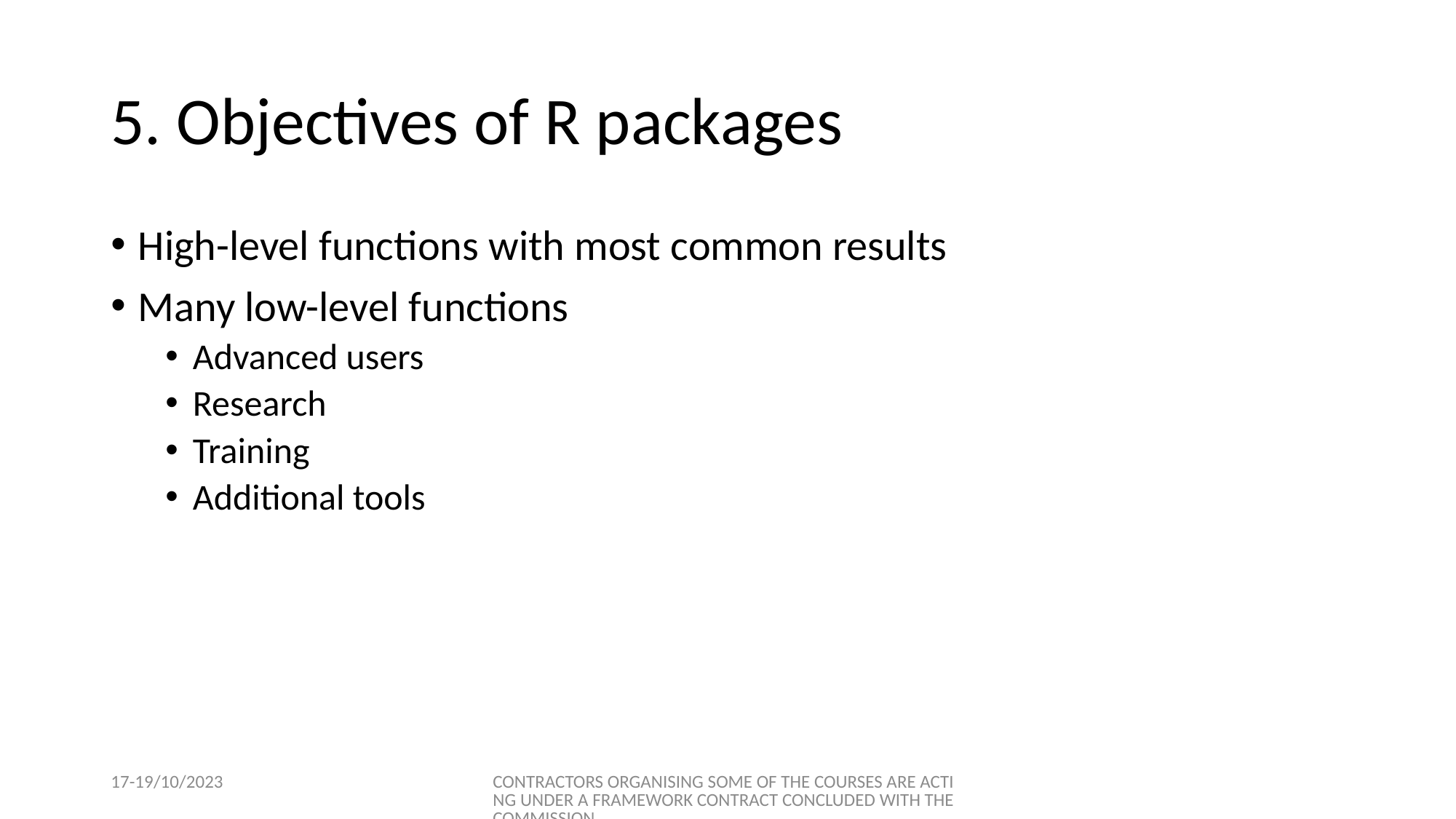

# 5. Objectives of R packages
High-level functions with most common results
Many low-level functions
Advanced users
Research
Training
Additional tools
17-19/10/2023
CONTRACTORS ORGANISING SOME OF THE COURSES ARE ACTING UNDER A FRAMEWORK CONTRACT CONCLUDED WITH THE COMMISSION